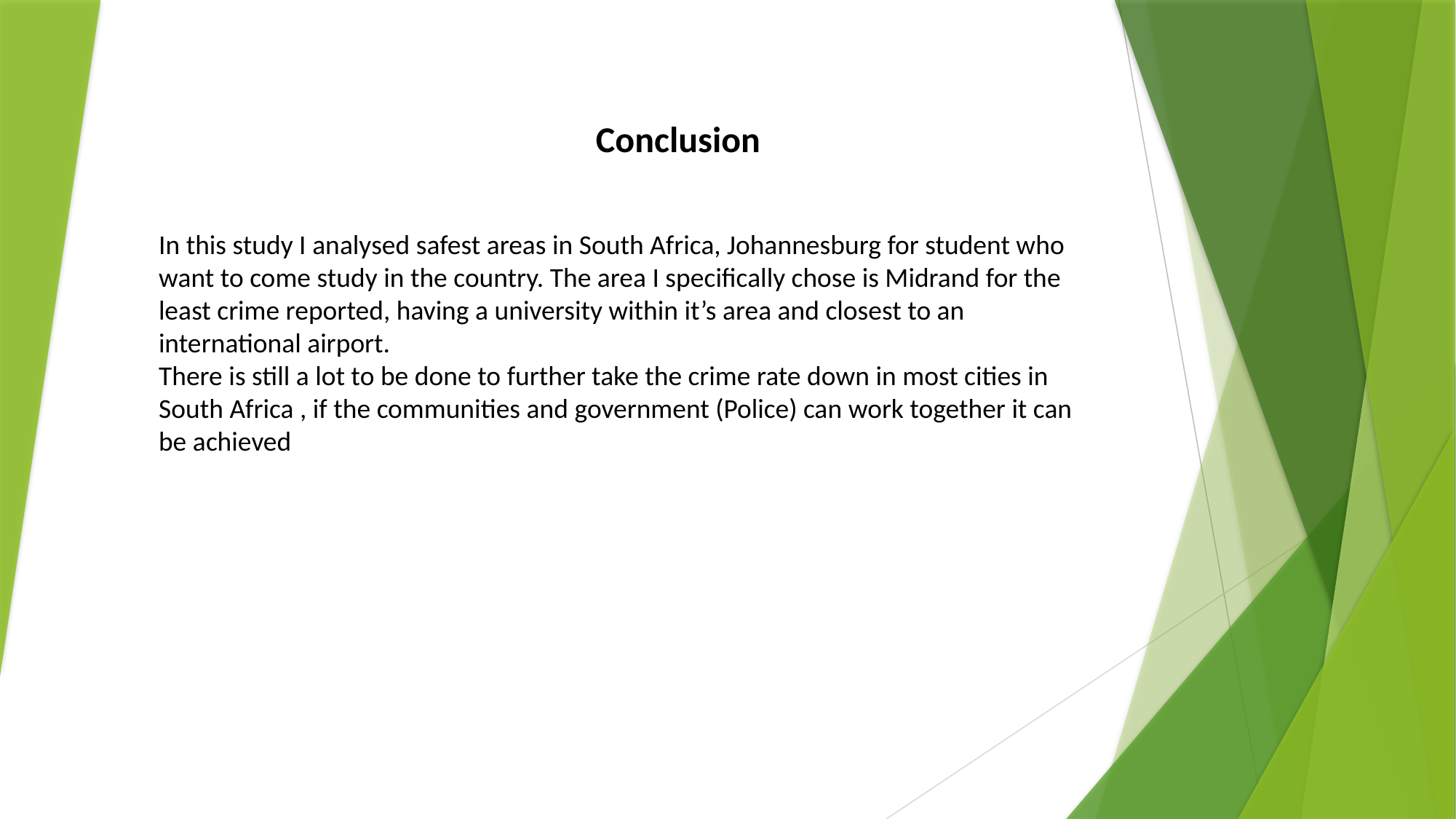

Conclusion

In this study I analysed safest areas in South Africa, Johannesburg for student who want to come study in the country. The area I specifically chose is Midrand for the least crime reported, having a university within it’s area and closest to an international airport.
There is still a lot to be done to further take the crime rate down in most cities in South Africa , if the communities and government (Police) can work together it can be achieved